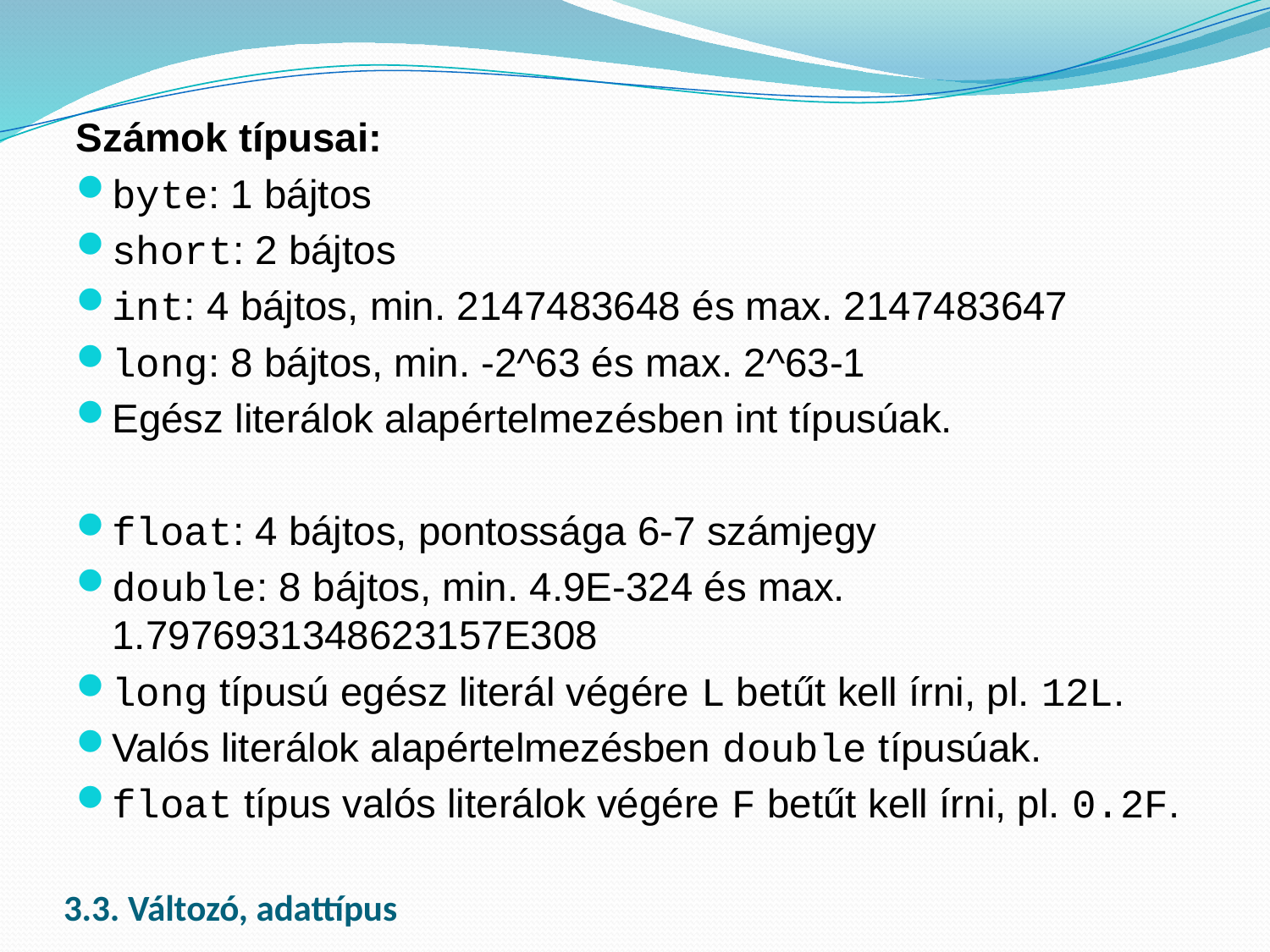

Számok típusai:
byte: 1 bájtos
short: 2 bájtos
int: 4 bájtos, min. 2147483648 és max. 2147483647
long: 8 bájtos, min. -2^63 és max. 2^63-1
Egész literálok alapértelmezésben int típusúak.

float: 4 bájtos, pontossága 6-7 számjegy
double: 8 bájtos, min. 4.9E-324 és max. 1.7976931348623157E308
long típusú egész literál végére L betűt kell írni, pl. 12L.
Valós literálok alapértelmezésben double típusúak.
float típus valós literálok végére F betűt kell írni, pl. 0.2F.
# 3.3. Változó, adattípus